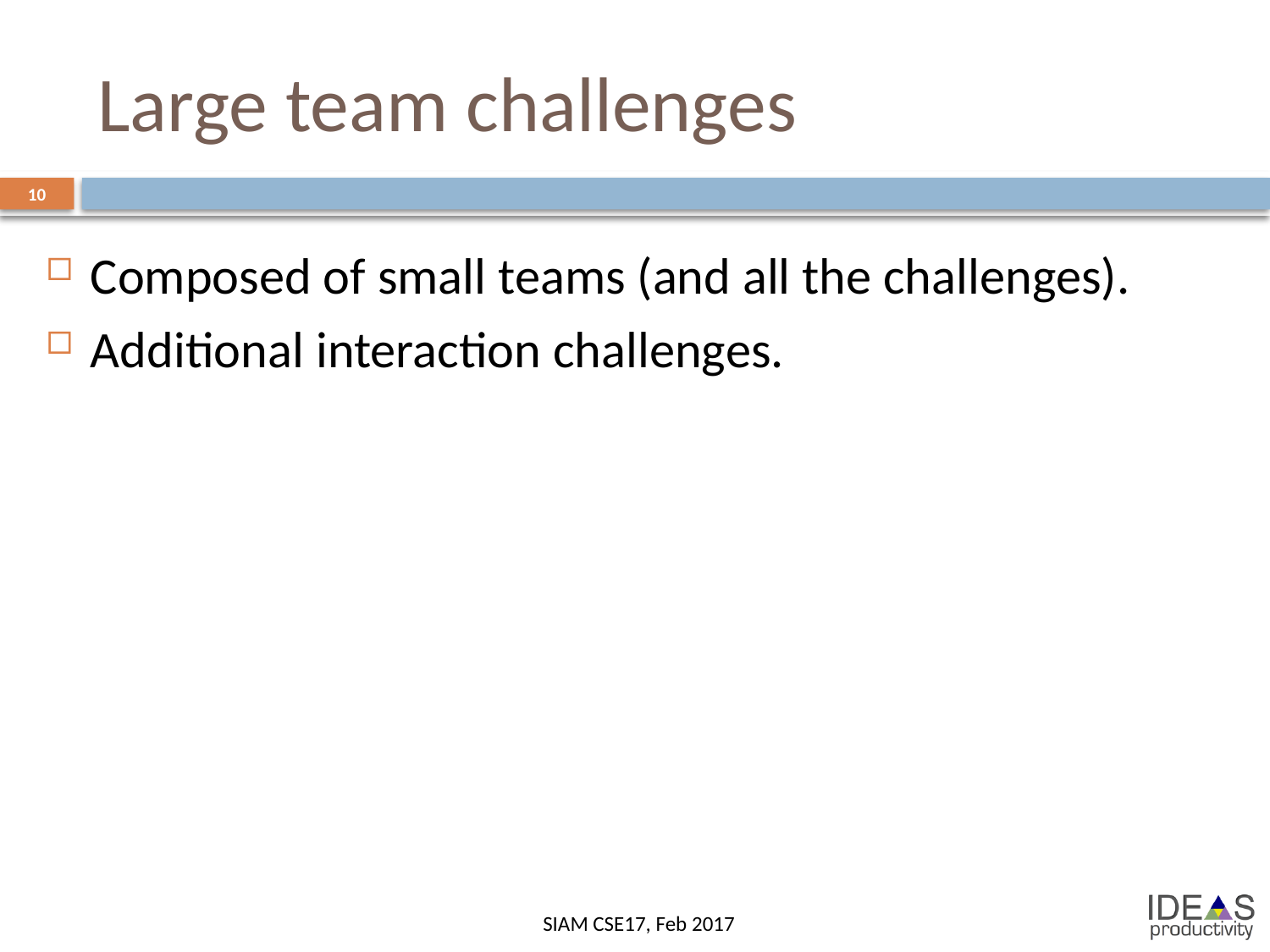

# Large team challenges
10
Composed of small teams (and all the challenges).
Additional interaction challenges.
SIAM CSE17, Feb 2017